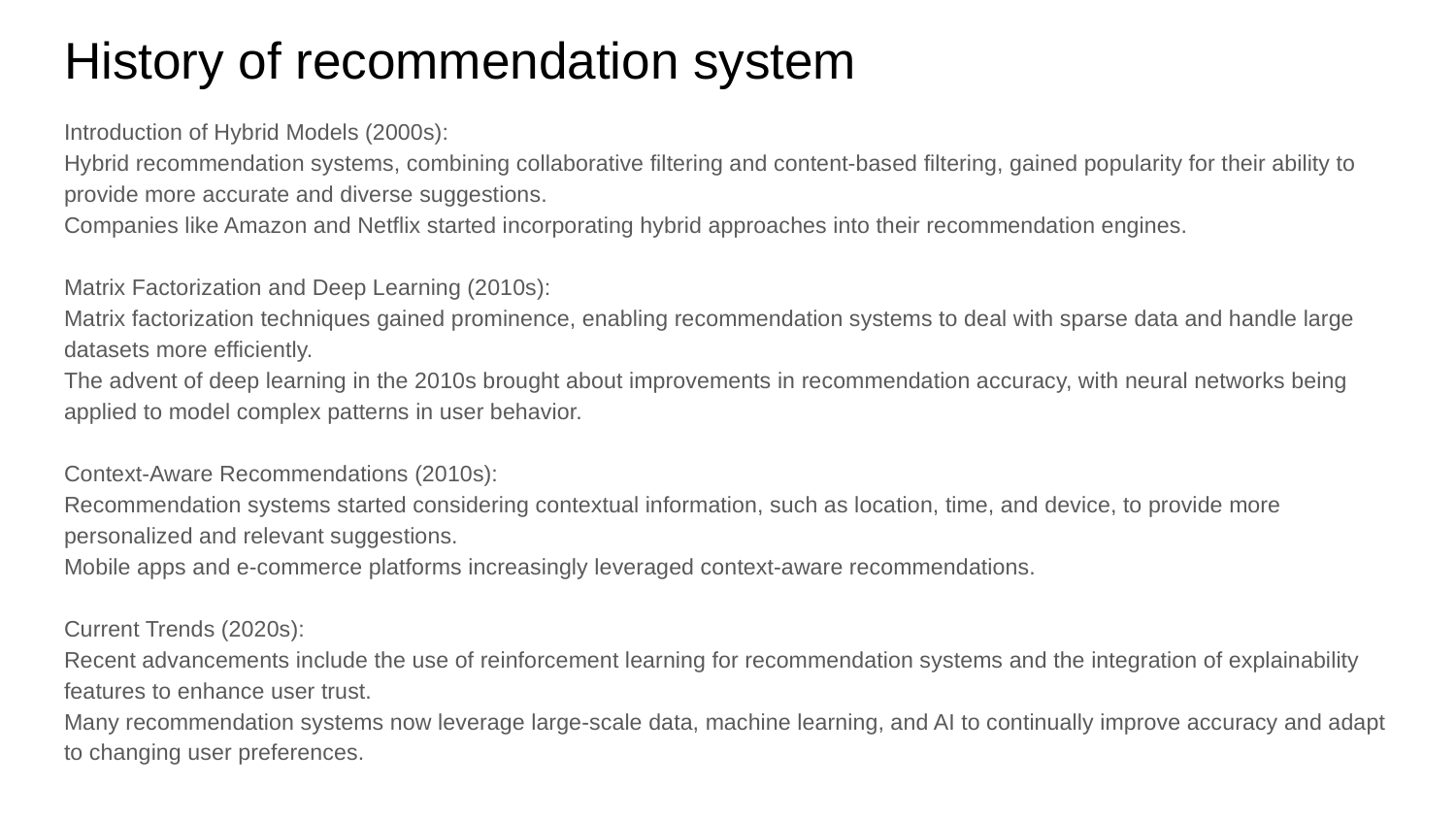

# History of recommendation system

Introduction of Hybrid Models (2000s):
Hybrid recommendation systems, combining collaborative filtering and content-based filtering, gained popularity for their ability to provide more accurate and diverse suggestions.
Companies like Amazon and Netflix started incorporating hybrid approaches into their recommendation engines.

Matrix Factorization and Deep Learning (2010s):
Matrix factorization techniques gained prominence, enabling recommendation systems to deal with sparse data and handle large datasets more efficiently.
The advent of deep learning in the 2010s brought about improvements in recommendation accuracy, with neural networks being applied to model complex patterns in user behavior.

Context-Aware Recommendations (2010s):
Recommendation systems started considering contextual information, such as location, time, and device, to provide more personalized and relevant suggestions.
Mobile apps and e-commerce platforms increasingly leveraged context-aware recommendations.

Current Trends (2020s):
Recent advancements include the use of reinforcement learning for recommendation systems and the integration of explainability features to enhance user trust.
Many recommendation systems now leverage large-scale data, machine learning, and AI to continually improve accuracy and adapt to changing user preferences.